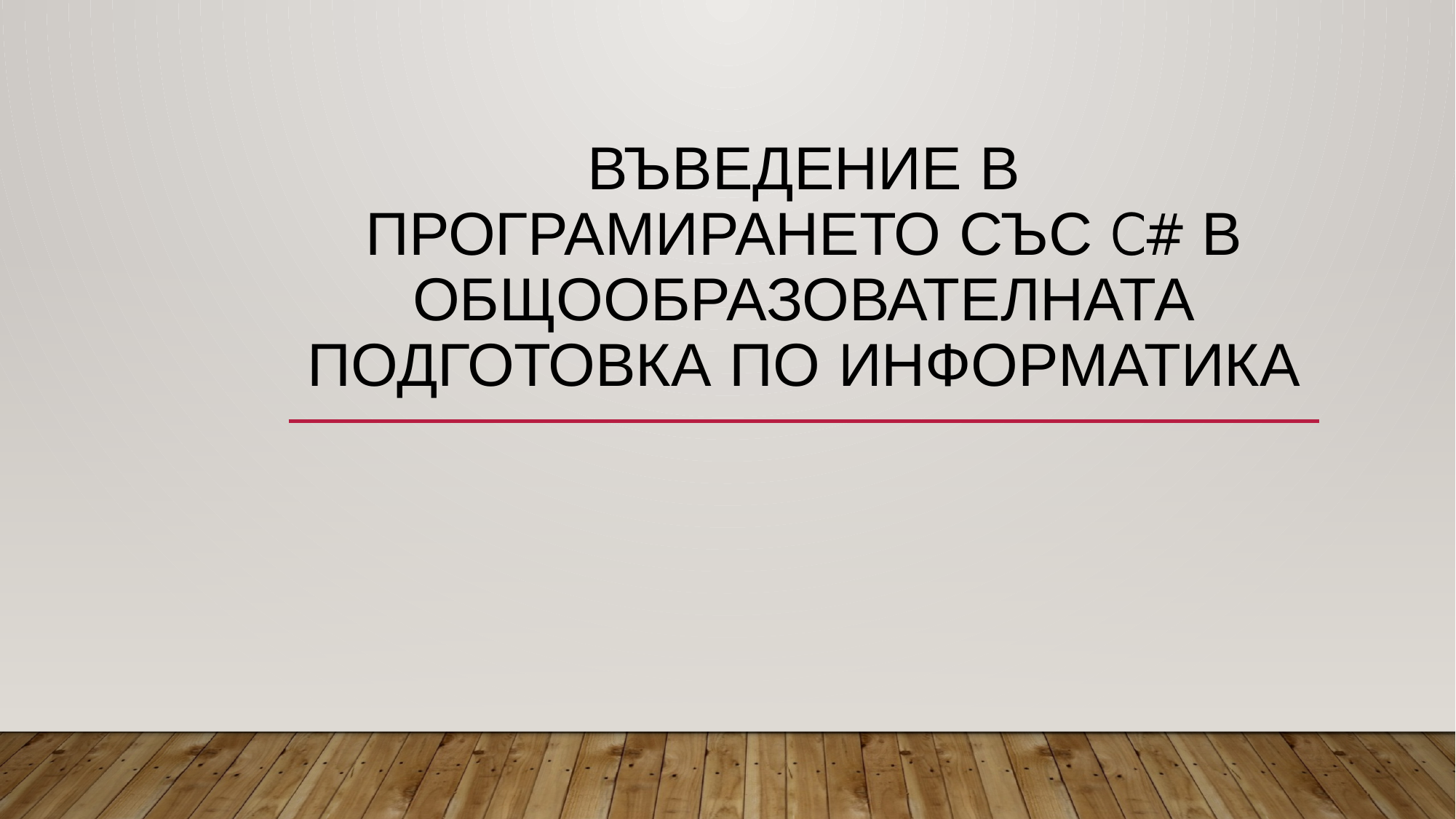

# Въведение в програмирането със C# в общообразователната подготовка по информатика